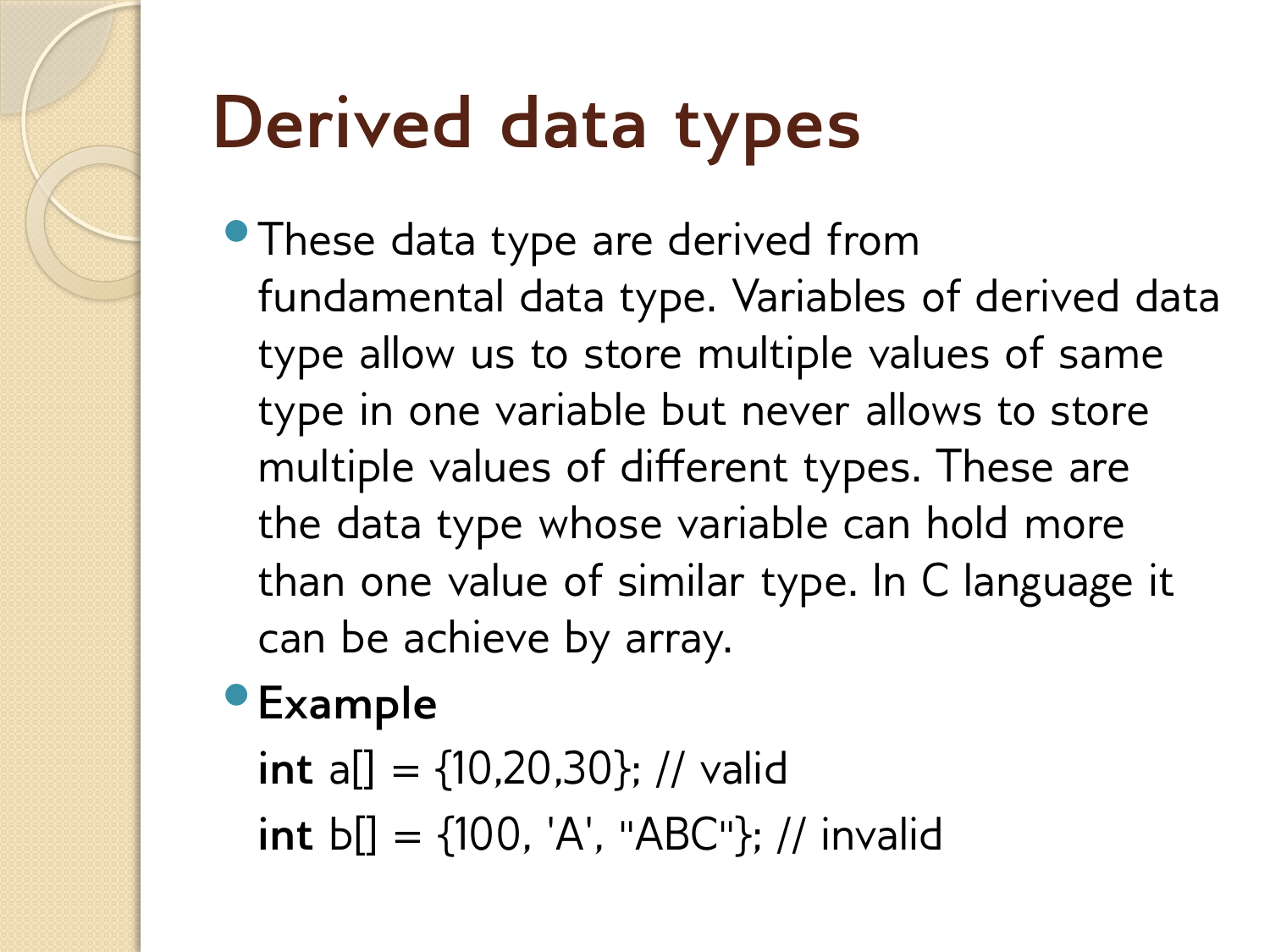

# Derived data types
These data type are derived from fundamental data type. Variables of derived data type allow us to store multiple values of same type in one variable but never allows to store multiple values of different types. These are the data type whose variable can hold more than one value of similar type. In C language it can be achieve by array.
Example
	int a[] = {10,20,30}; // valid
	int b[] = {100, 'A', "ABC"}; // invalid